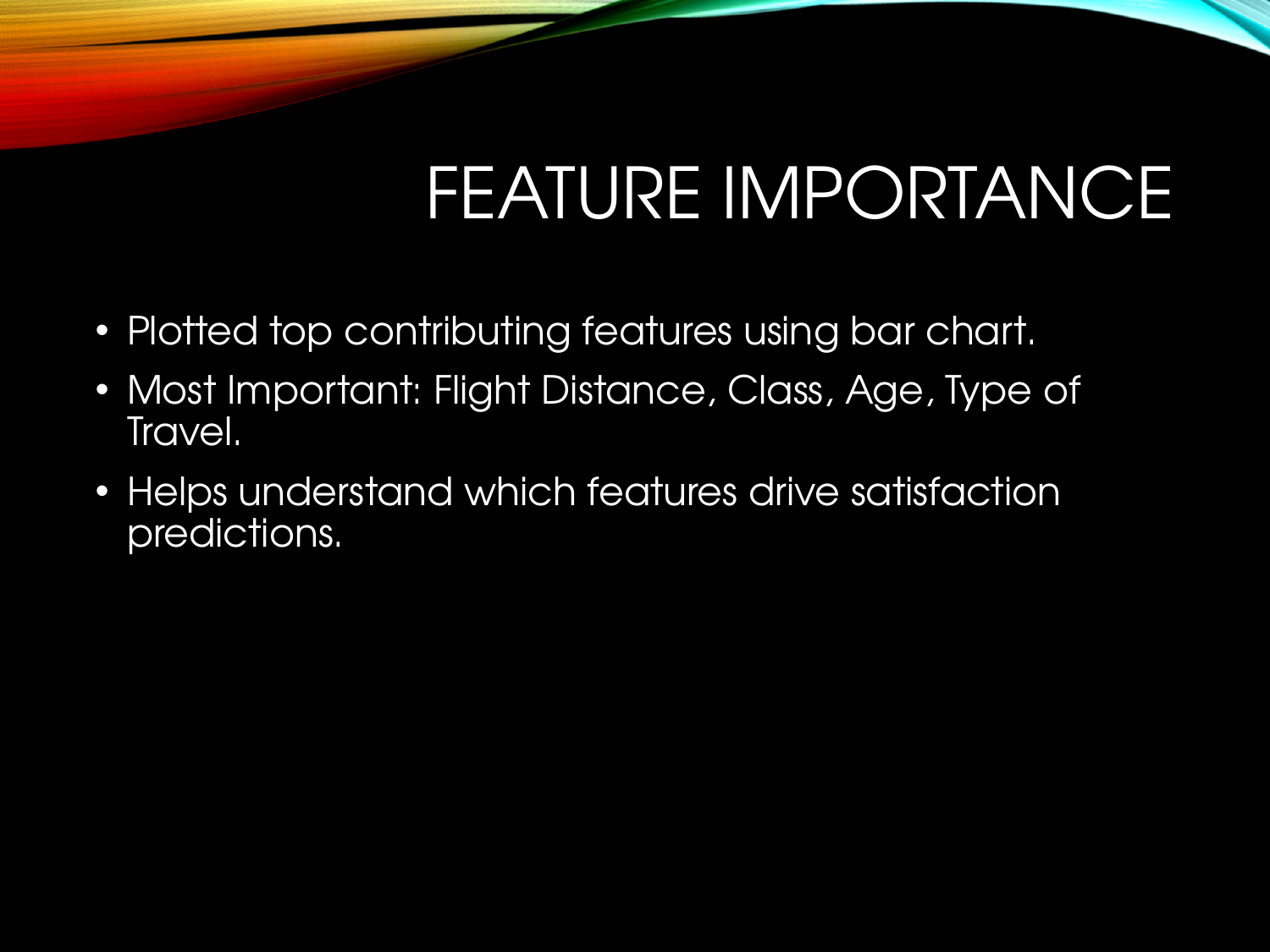

# Feature Importance
Plotted top contributing features using bar chart.
Most Important: Flight Distance, Class, Age, Type of Travel.
Helps understand which features drive satisfaction predictions.